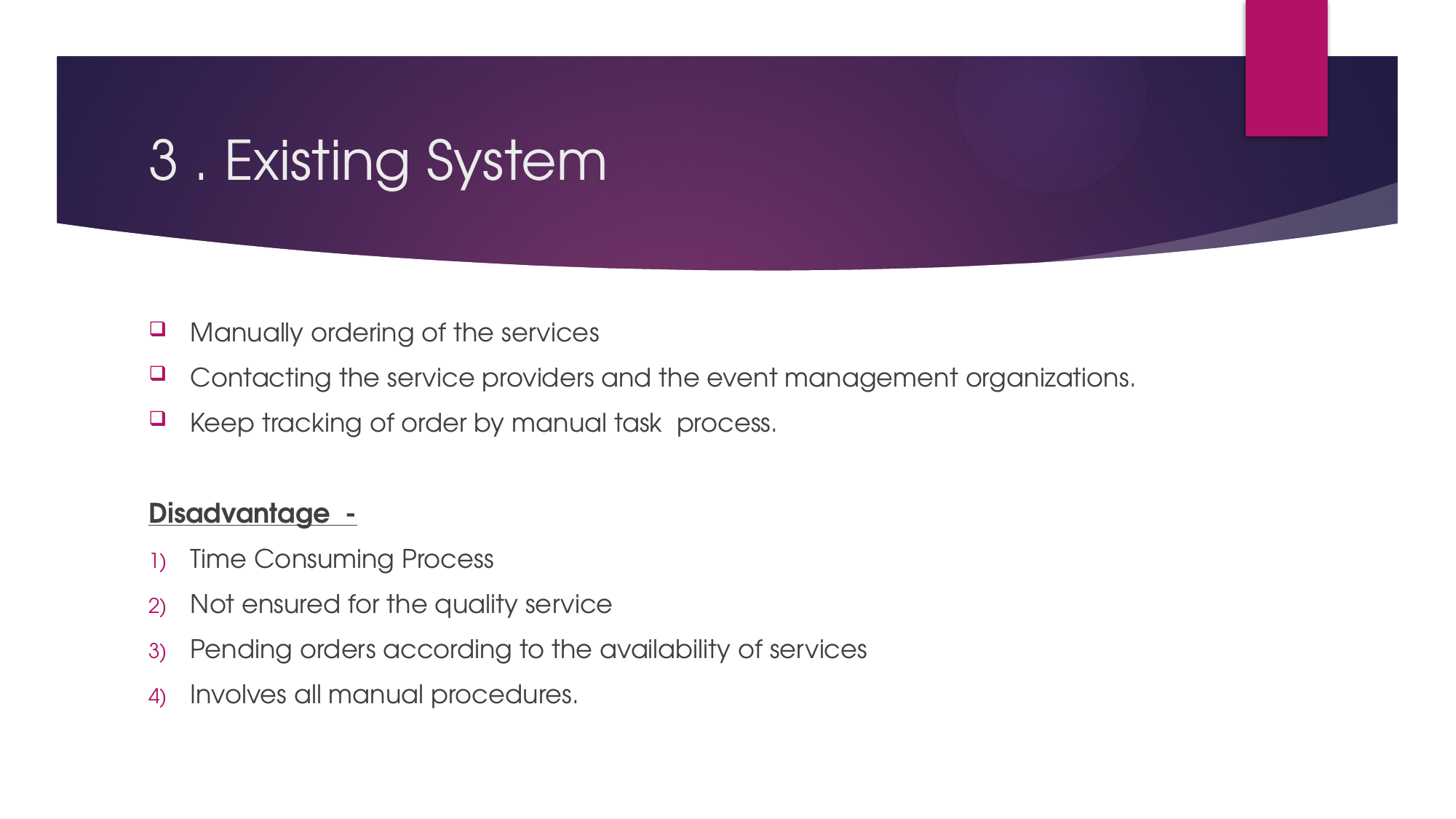

# 3 . Existing System
Manually ordering of the services
Contacting the service providers and the event management organizations.
Keep tracking of order by manual task  process.

Disadvantage  -
Time Consuming Process
Not ensured for the quality service
Pending orders according to the availability of services
Involves all manual procedures.